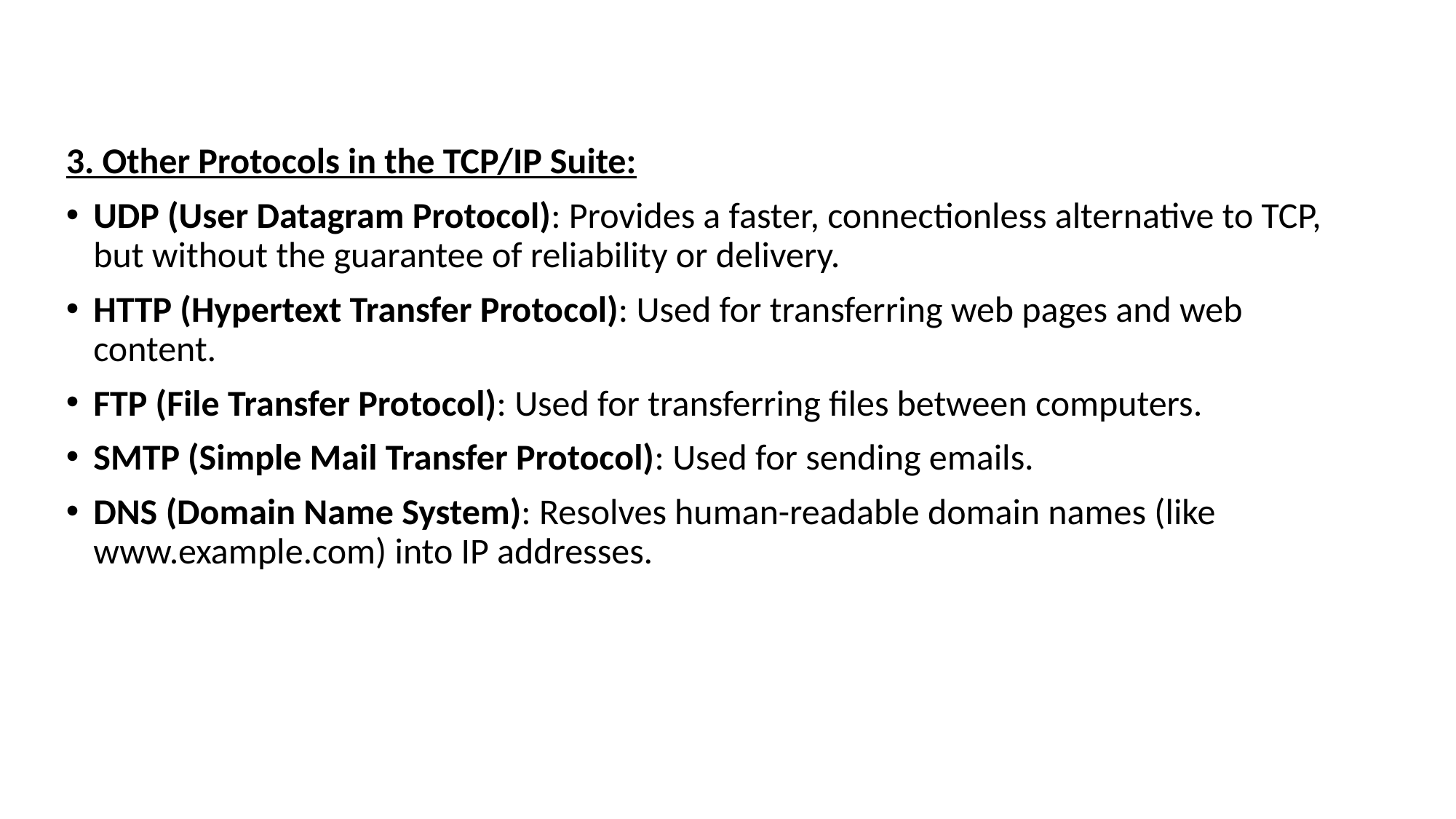

3. Other Protocols in the TCP/IP Suite:
UDP (User Datagram Protocol): Provides a faster, connectionless alternative to TCP, but without the guarantee of reliability or delivery.
HTTP (Hypertext Transfer Protocol): Used for transferring web pages and web content.
FTP (File Transfer Protocol): Used for transferring files between computers.
SMTP (Simple Mail Transfer Protocol): Used for sending emails.
DNS (Domain Name System): Resolves human-readable domain names (like www.example.com) into IP addresses.